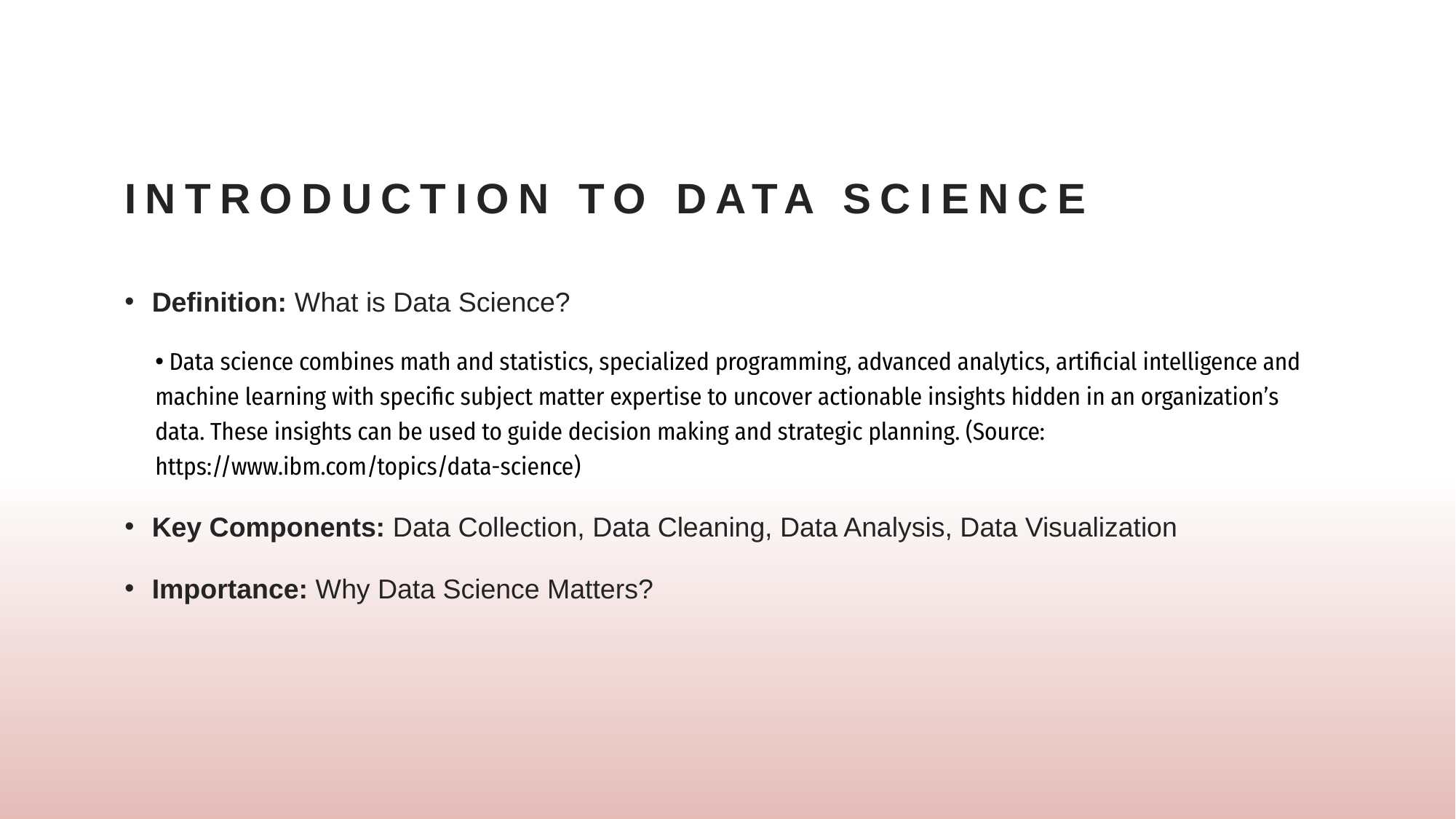

# Introduction to Data Science
Definition: What is Data Science?
 Data science combines math and statistics, specialized programming, advanced analytics, artificial intelligence and machine learning with specific subject matter expertise to uncover actionable insights hidden in an organization’s data. These insights can be used to guide decision making and strategic planning. (Source: https://www.ibm.com/topics/data-science)
Key Components: Data Collection, Data Cleaning, Data Analysis, Data Visualization
Importance: Why Data Science Matters?